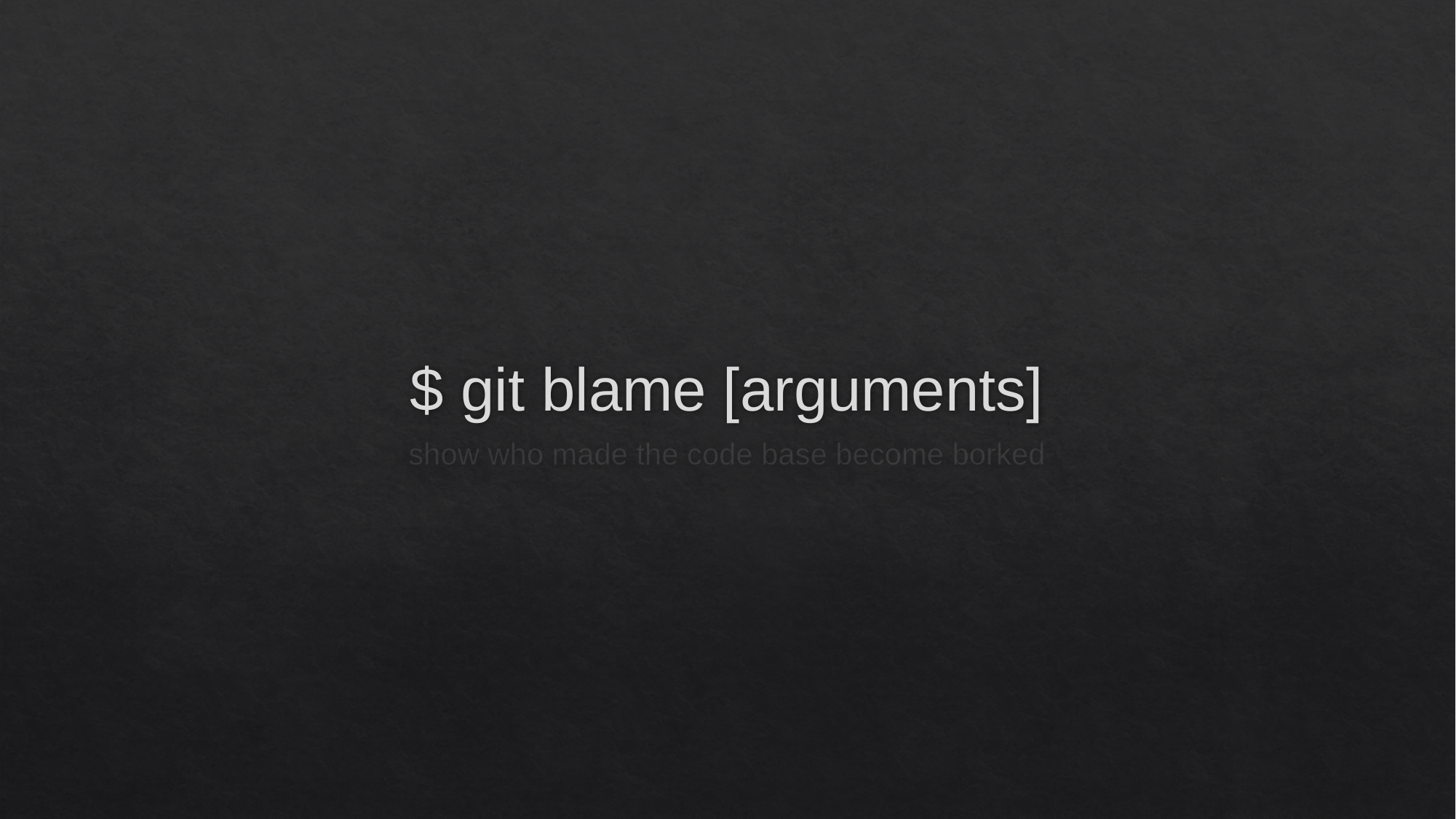

# $ git blame [arguments]
show who made the code base become borked